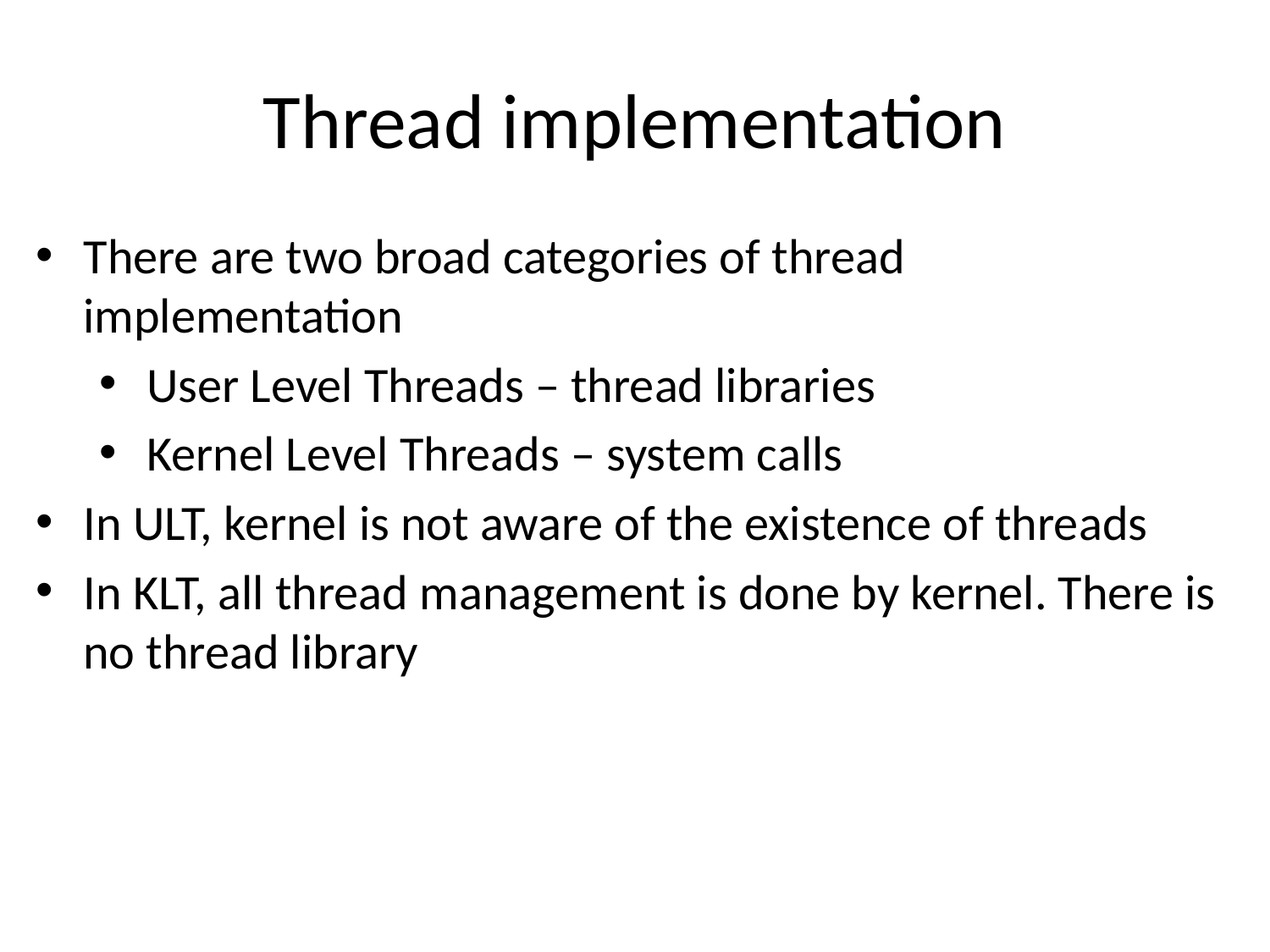

# Thread implementation
There are two broad categories of thread implementation
User Level Threads – thread libraries
Kernel Level Threads – system calls
In ULT, kernel is not aware of the existence of threads
In KLT, all thread management is done by kernel. There is no thread library